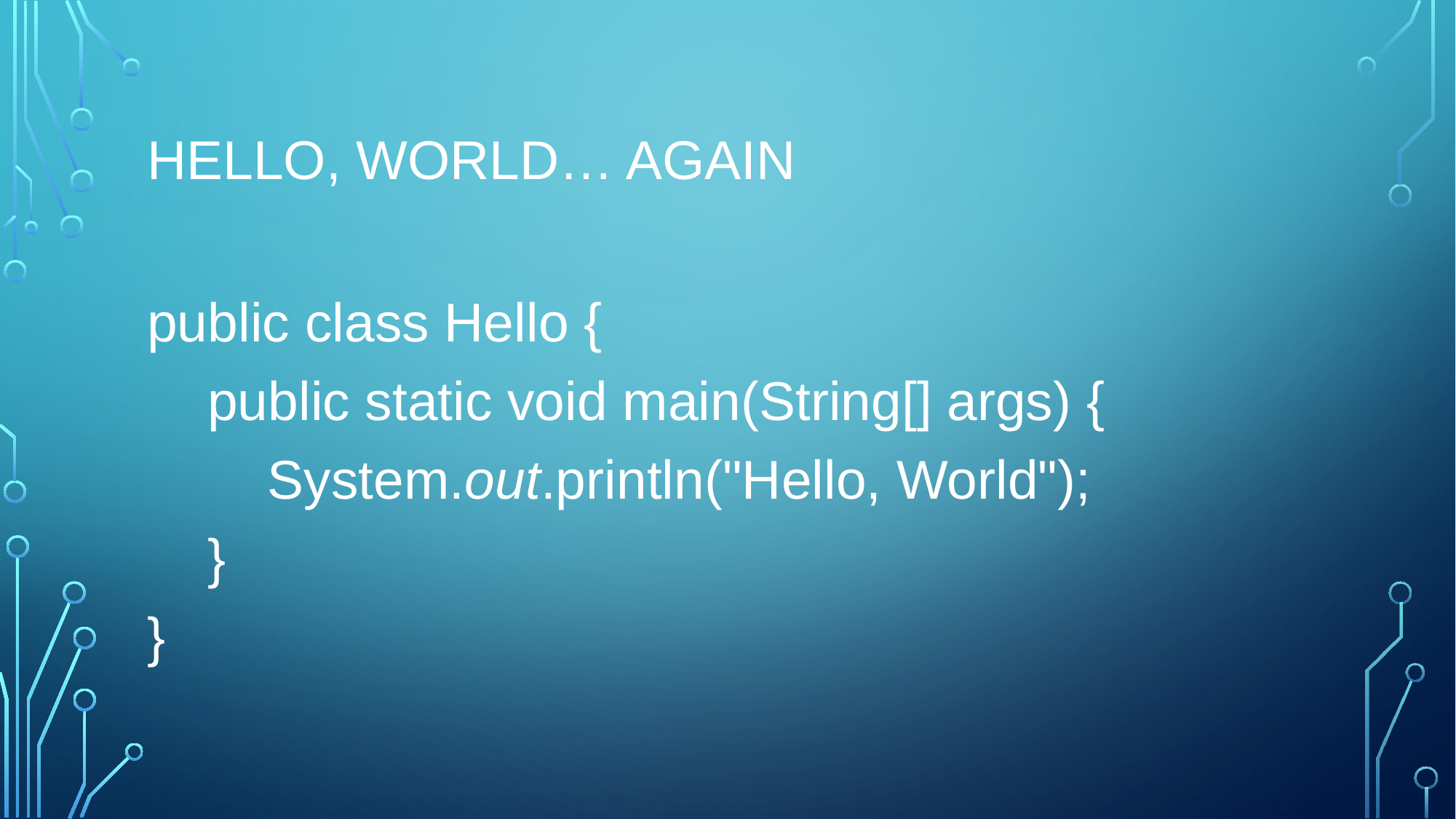

# Hello, world… Again
public class Hello {
    public static void main(String[] args) {
        System.out.println("Hello, World");
    }
}